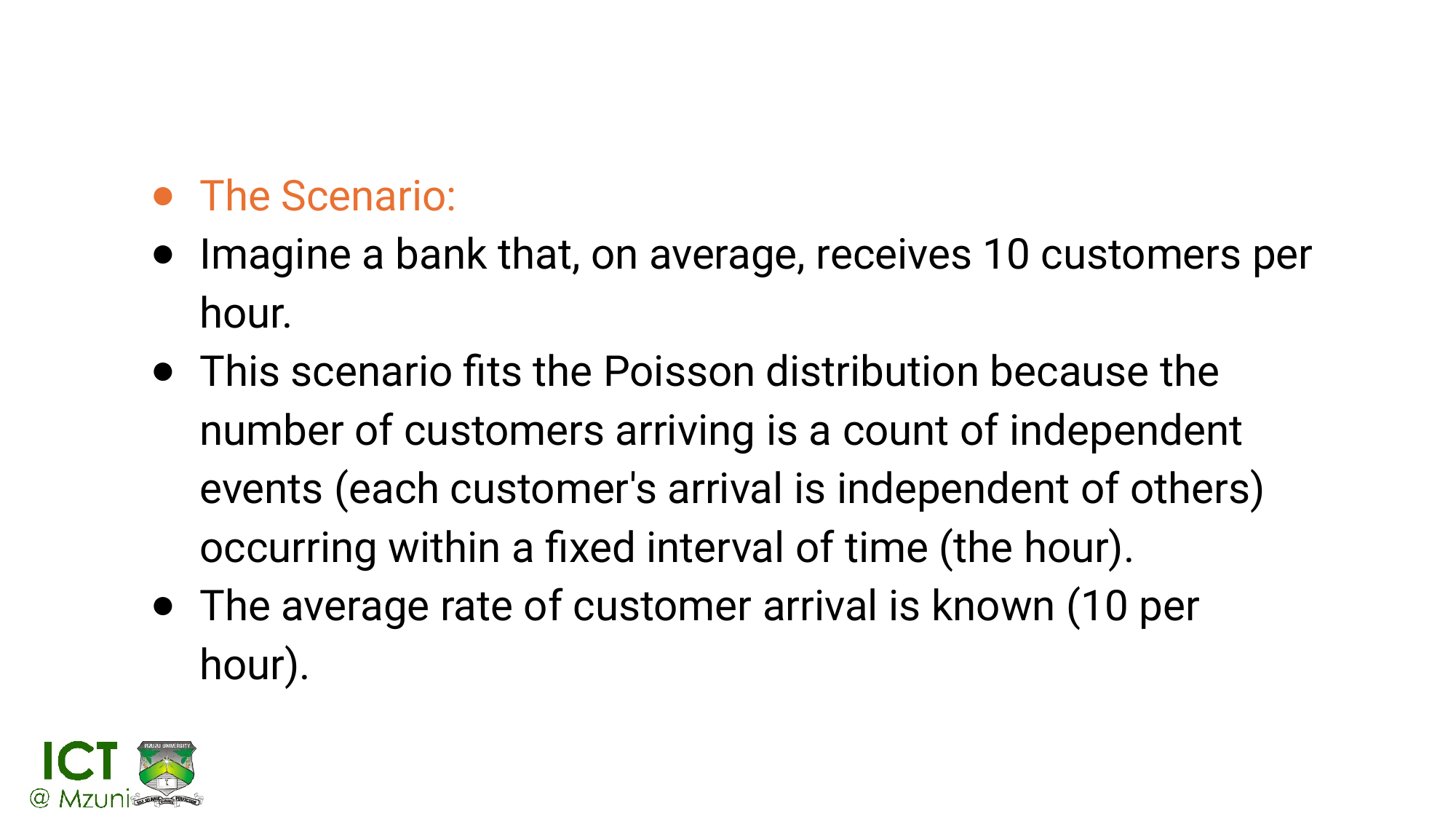

#
The Scenario:
Imagine a bank that, on average, receives 10 customers per hour.
This scenario fits the Poisson distribution because the number of customers arriving is a count of independent events (each customer's arrival is independent of others) occurring within a fixed interval of time (the hour).
The average rate of customer arrival is known (10 per hour).